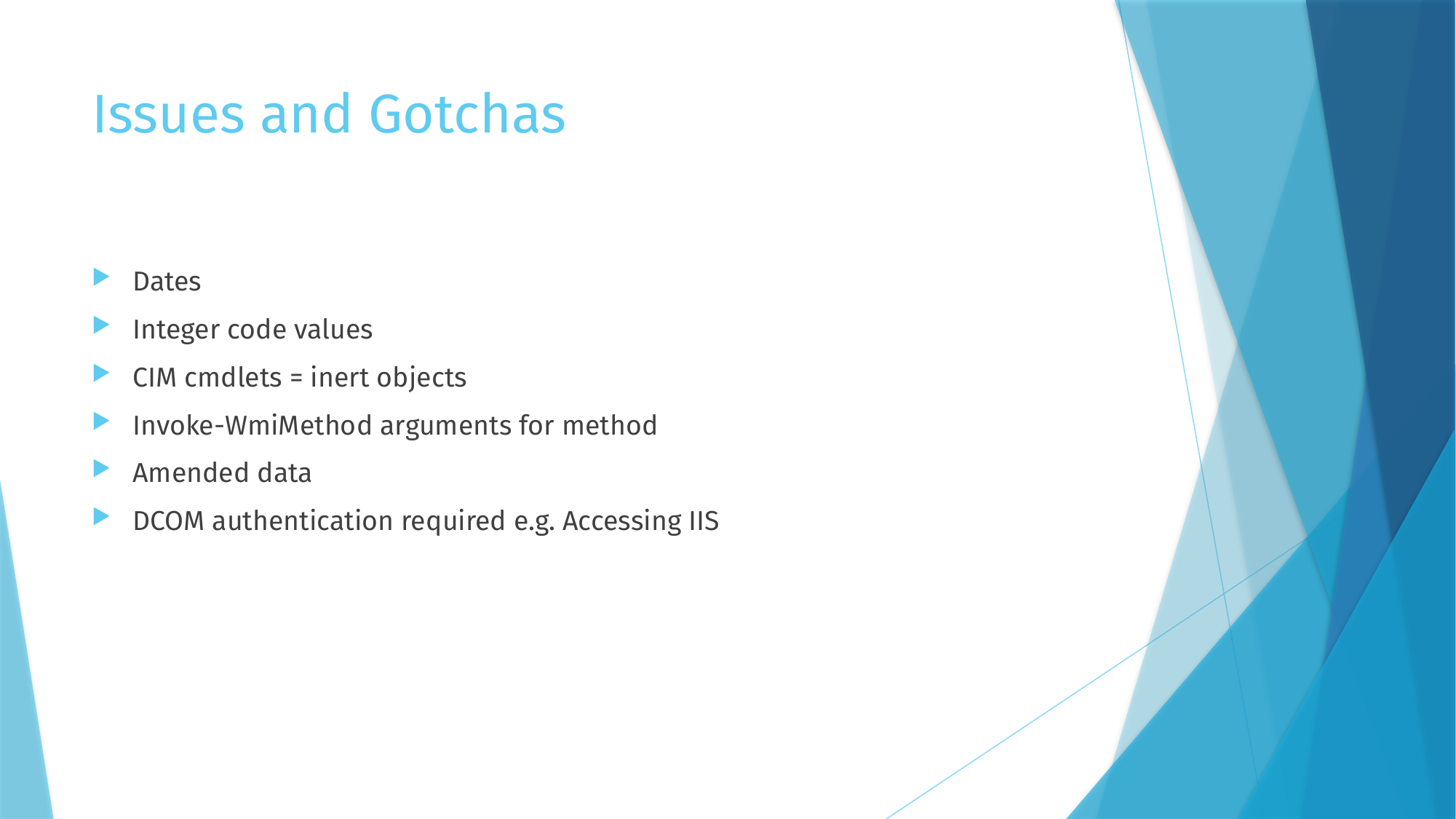

# Issues and Gotchas
Dates
Integer code values
CIM cmdlets = inert objects
Invoke-WmiMethod arguments for method
Amended data
DCOM authentication required e.g. Accessing IIS